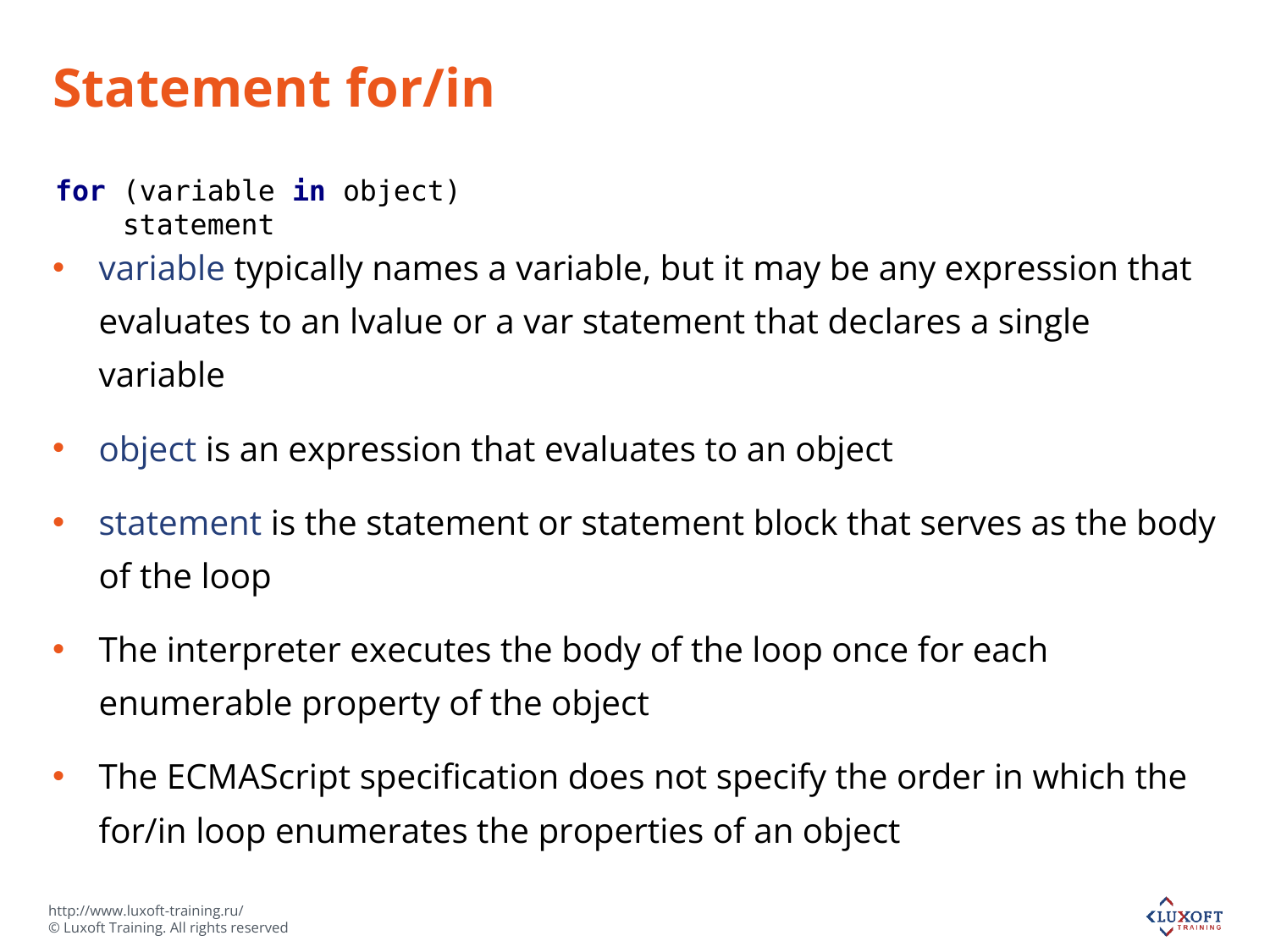

# Statement for/in

variable typically names a variable, but it may be any expression that evaluates to an lvalue or a var statement that declares a single variable
object is an expression that evaluates to an object
statement is the statement or statement block that serves as the body of the loop
The interpreter executes the body of the loop once for each enumerable property of the object
The ECMAScript specification does not specify the order in which the for/in loop enumerates the properties of an object

for (variable in object)
    statement